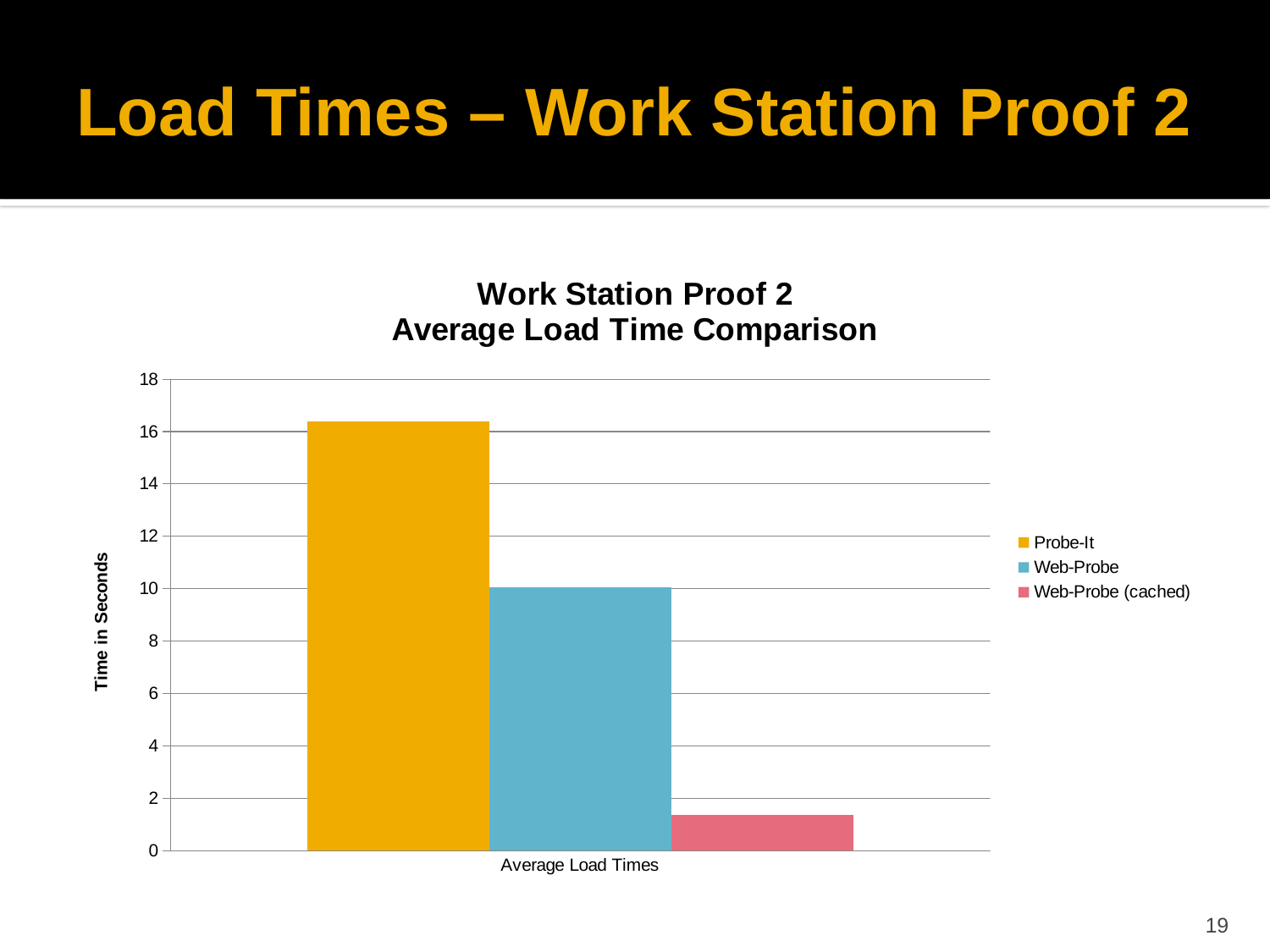

# Load Times – Work Station Proof 2

### Chart: Work Station Proof 2
Average Load Time Comparison

| Category | Probe-It | Web-Probe | Web-Probe (cached) |
|---|---|---|---|
| Average Load Times | 16.4 | 10.060000000000002 | 1.36 |
19